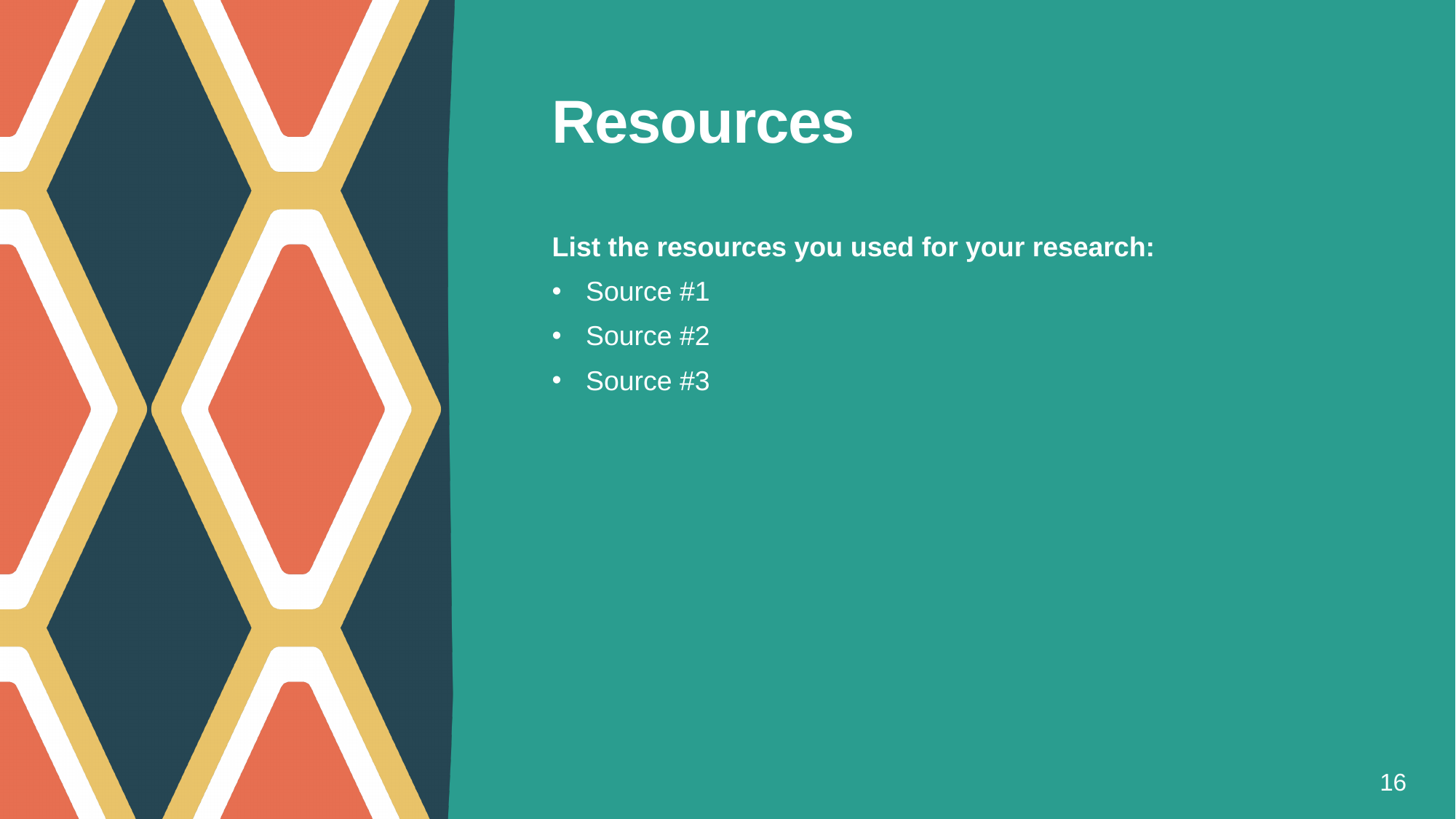

# Resources
List the resources you used for your research:
Source #1
Source #2
Source #3

16